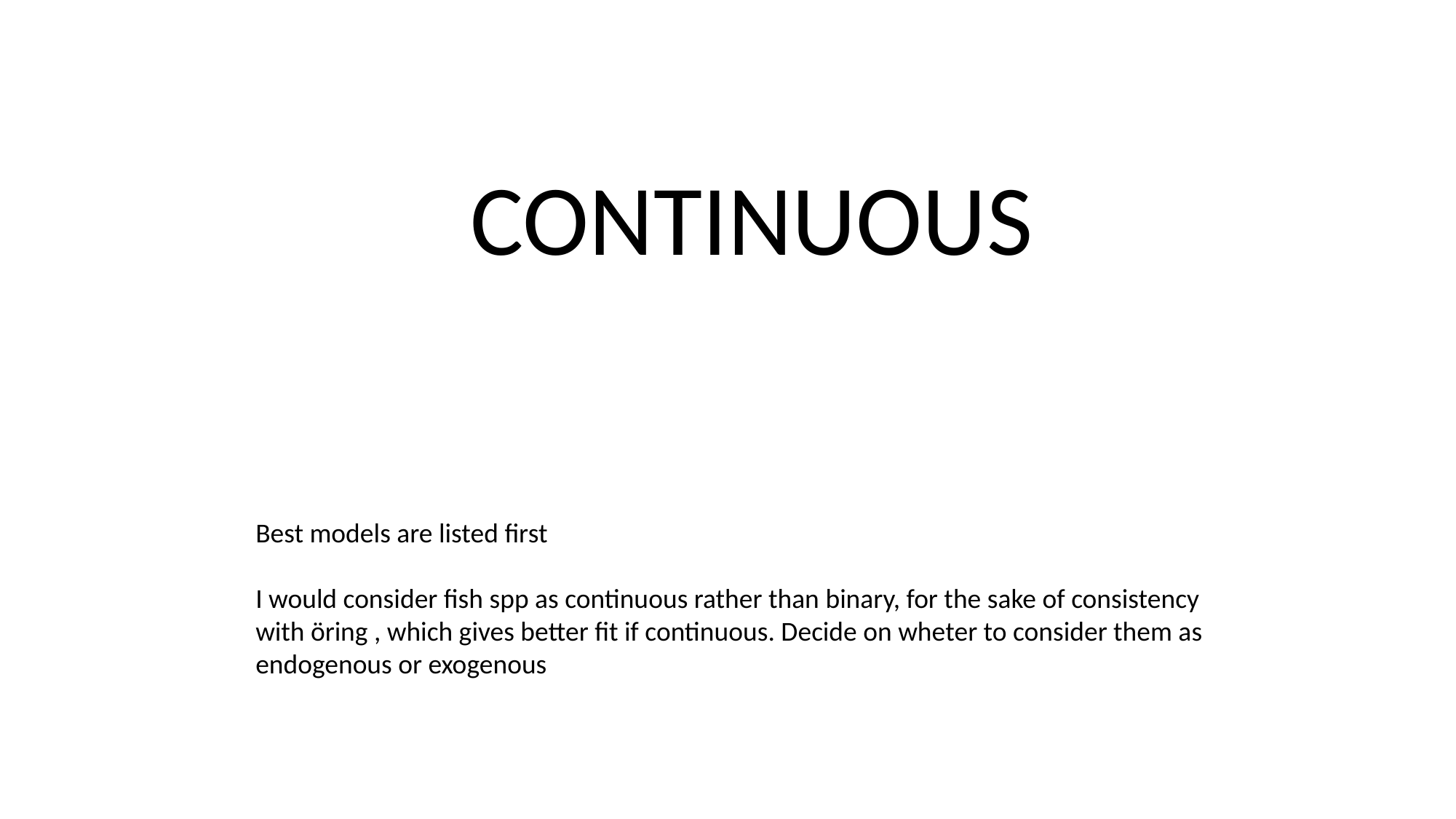

CONTINUOUS

Best models are listed first

I would consider fish spp as continuous rather than binary, for the sake of consistency with öring , which gives better fit if continuous. Decide on wheter to consider them as endogenous or exogenous